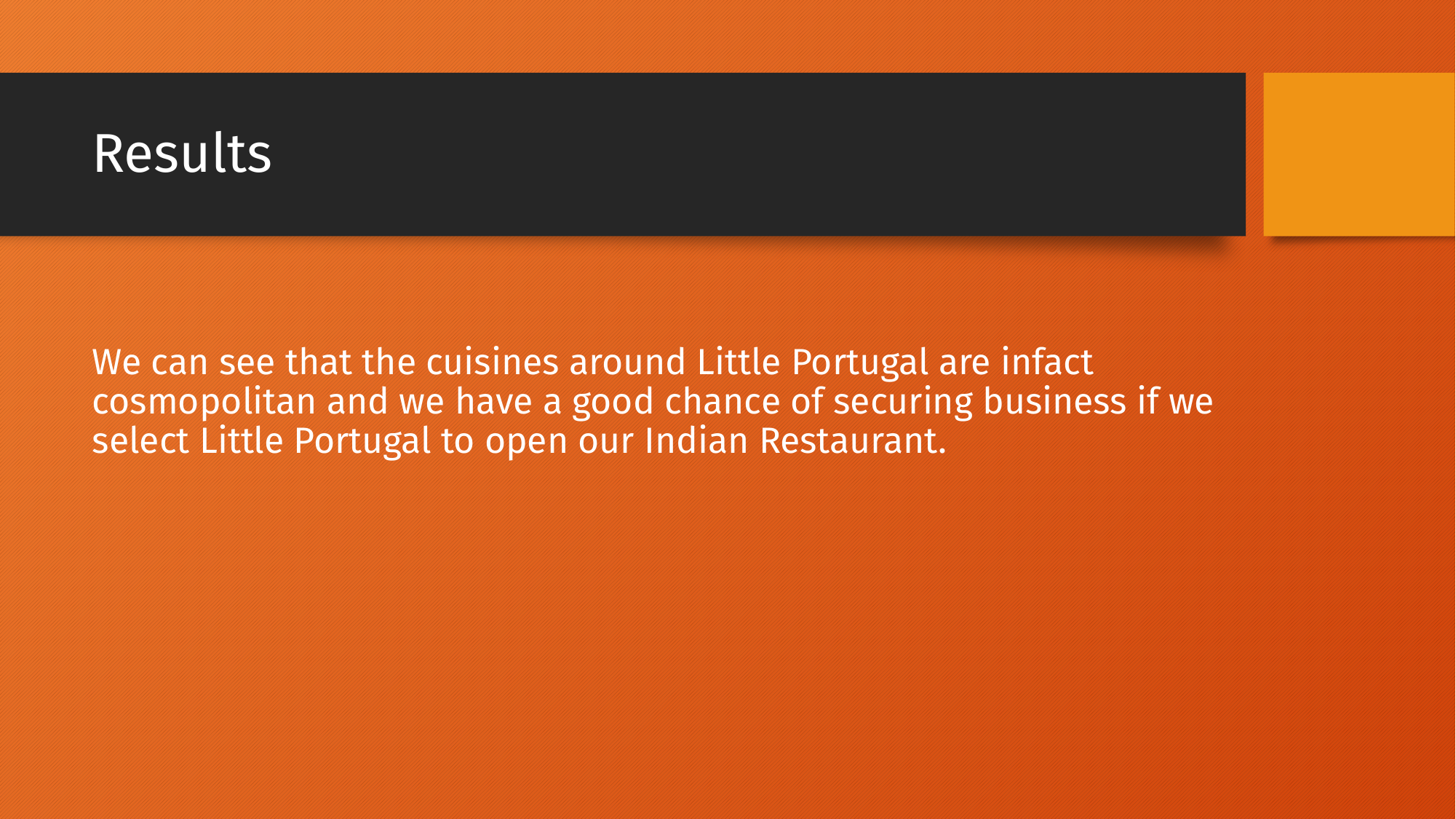

# Results

We can see that the cuisines around Little Portugal are infact cosmopolitan and we have a good chance of securing business if we select Little Portugal to open our Indian Restaurant.